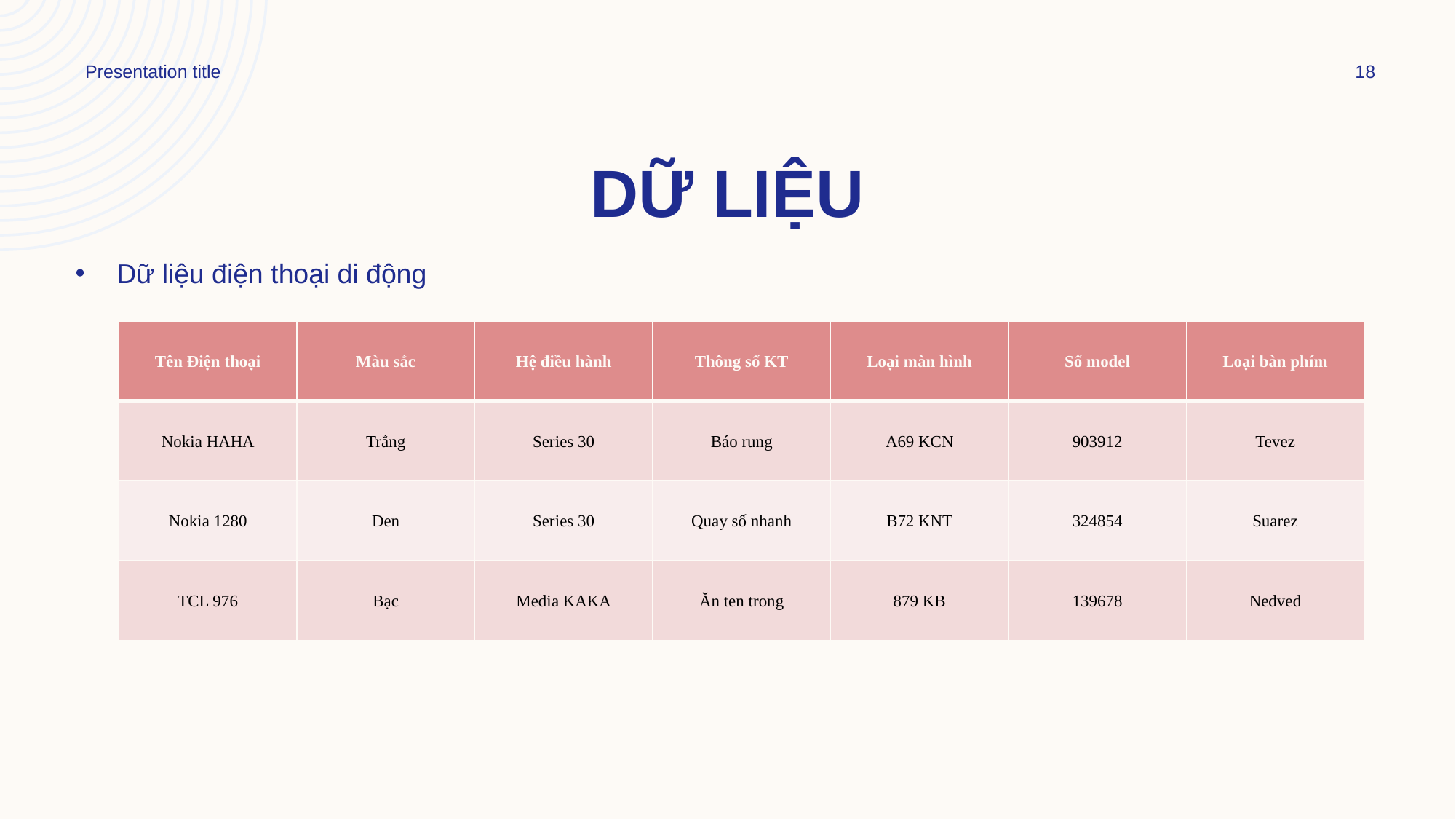

Presentation title
18
# Dữ liệu
Dữ liệu điện thoại di động
| Tên Điện thoại | Màu sắc | Hệ điều hành | Thông số KT | Loại màn hình | Số model | Loại bàn phím |
| --- | --- | --- | --- | --- | --- | --- |
| Nokia HAHA | Trắng | Series 30 | Báo rung | A69 KCN | 903912 | Tevez |
| Nokia 1280 | Đen | Series 30 | Quay số nhanh | B72 KNT | 324854 | Suarez |
| TCL 976 | Bạc | Media KAKA | Ăn ten trong | 879 KB | 139678 | Nedved |